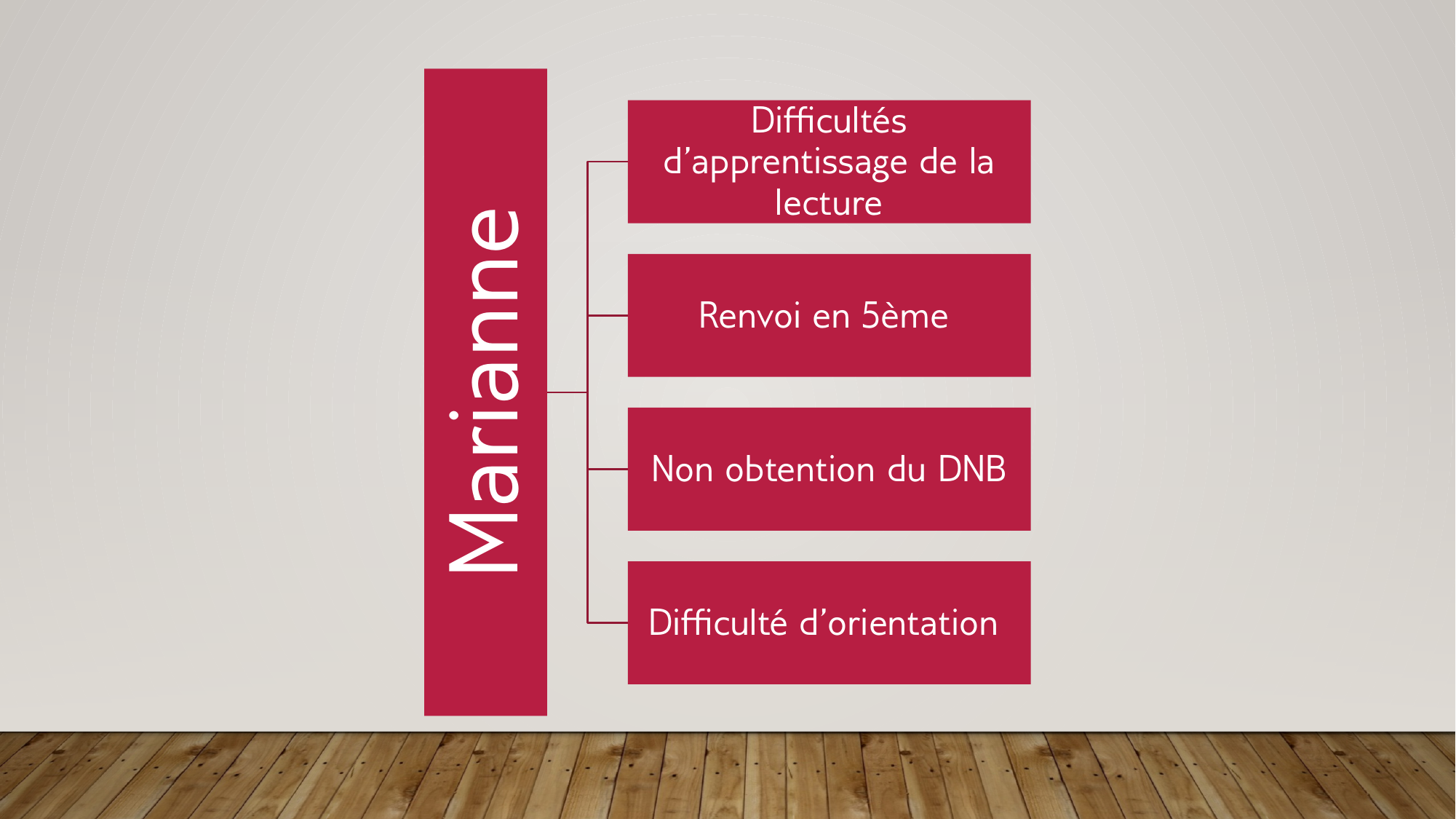

Marianne
Difficultés d’apprentissage de la lecture
Renvoi en 5ème
Non obtention du DNB
Difficulté d’orientation